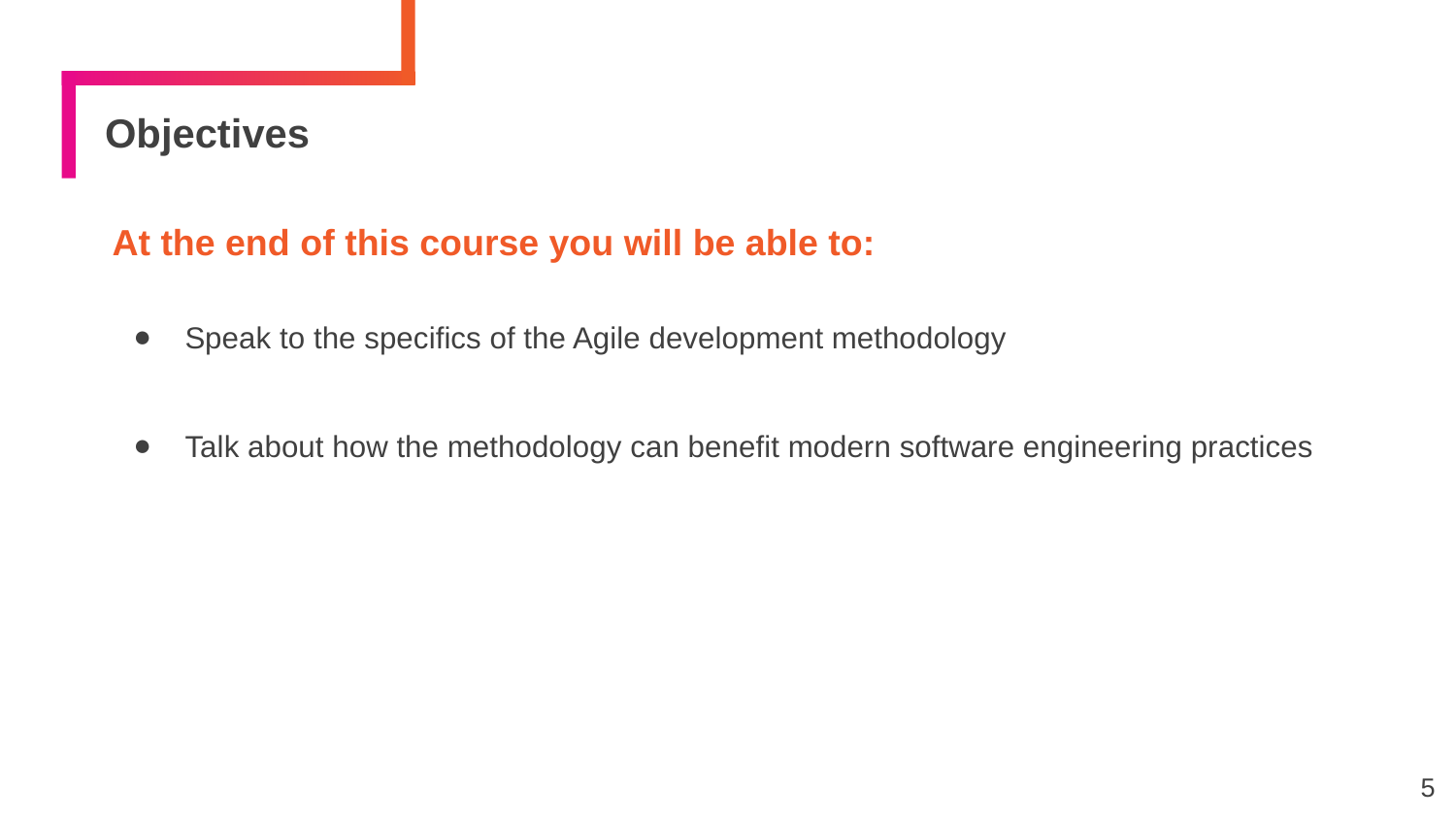

# Objectives
At the end of this course you will be able to:
Speak to the specifics of the Agile development methodology

Talk about how the methodology can benefit modern software engineering practices
5